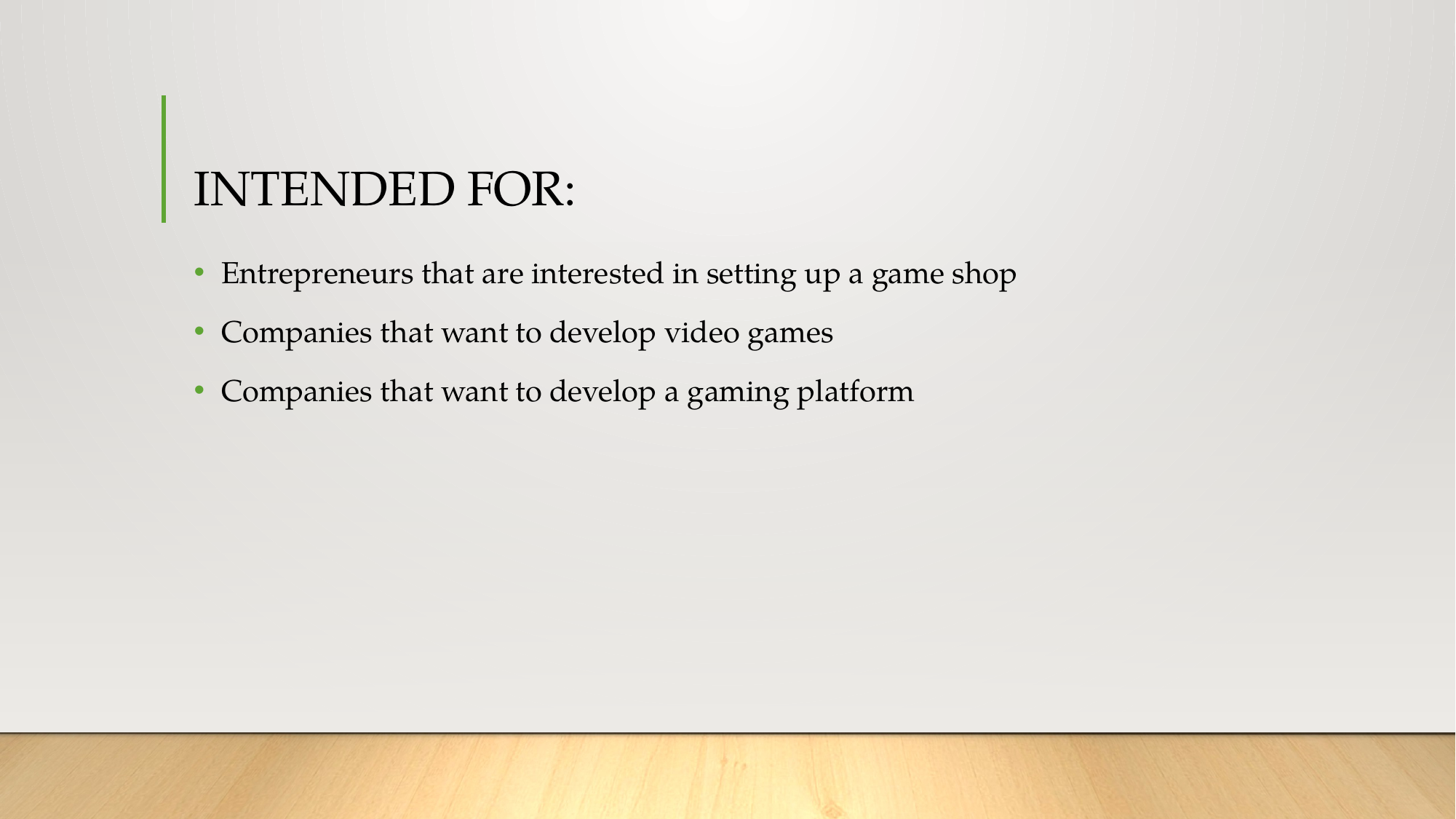

# INTENDED FOR:
Entrepreneurs that are interested in setting up a game shop
Companies that want to develop video games
Companies that want to develop a gaming platform